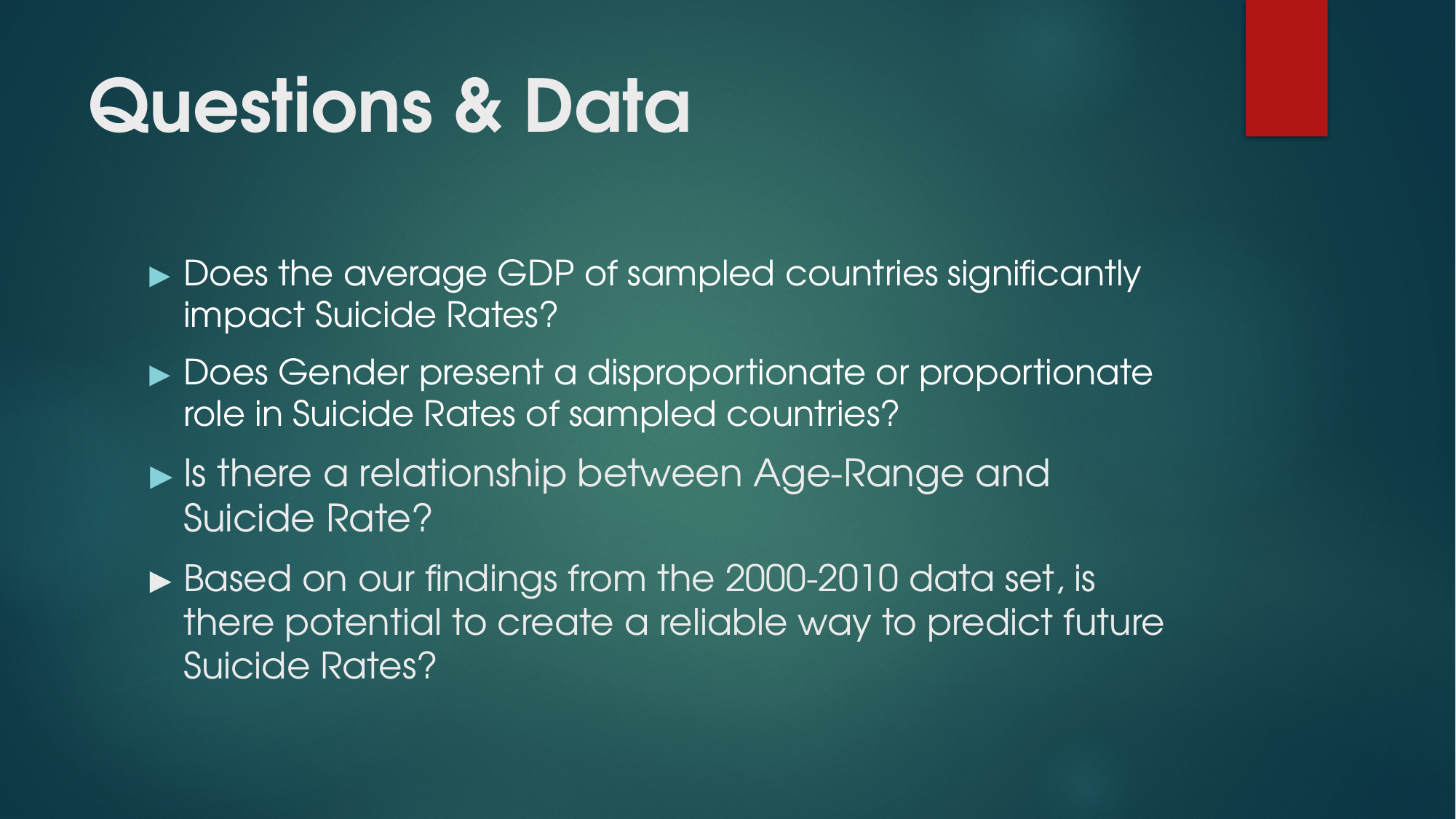

# Questions & Data
Does the average GDP of sampled countries significantly impact Suicide Rates?
Does Gender present a disproportionate or proportionate role in Suicide Rates of sampled countries?
Is there a relationship between Age-Range and Suicide Rate?
Based on our findings from the 2000-2010 data set, is there potential to create a reliable way to predict future Suicide Rates?